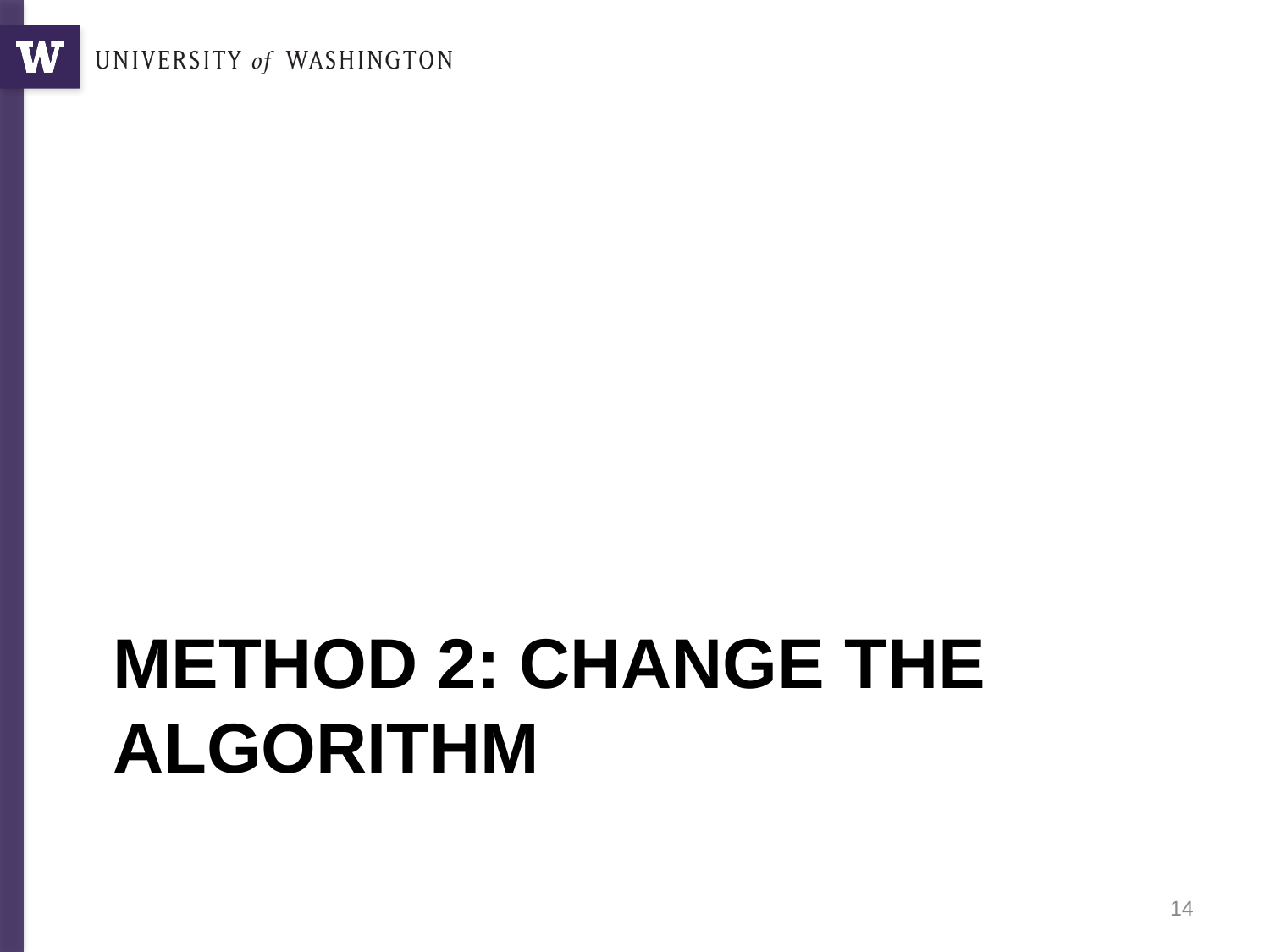

# Method 2: Change the Algorithm
14